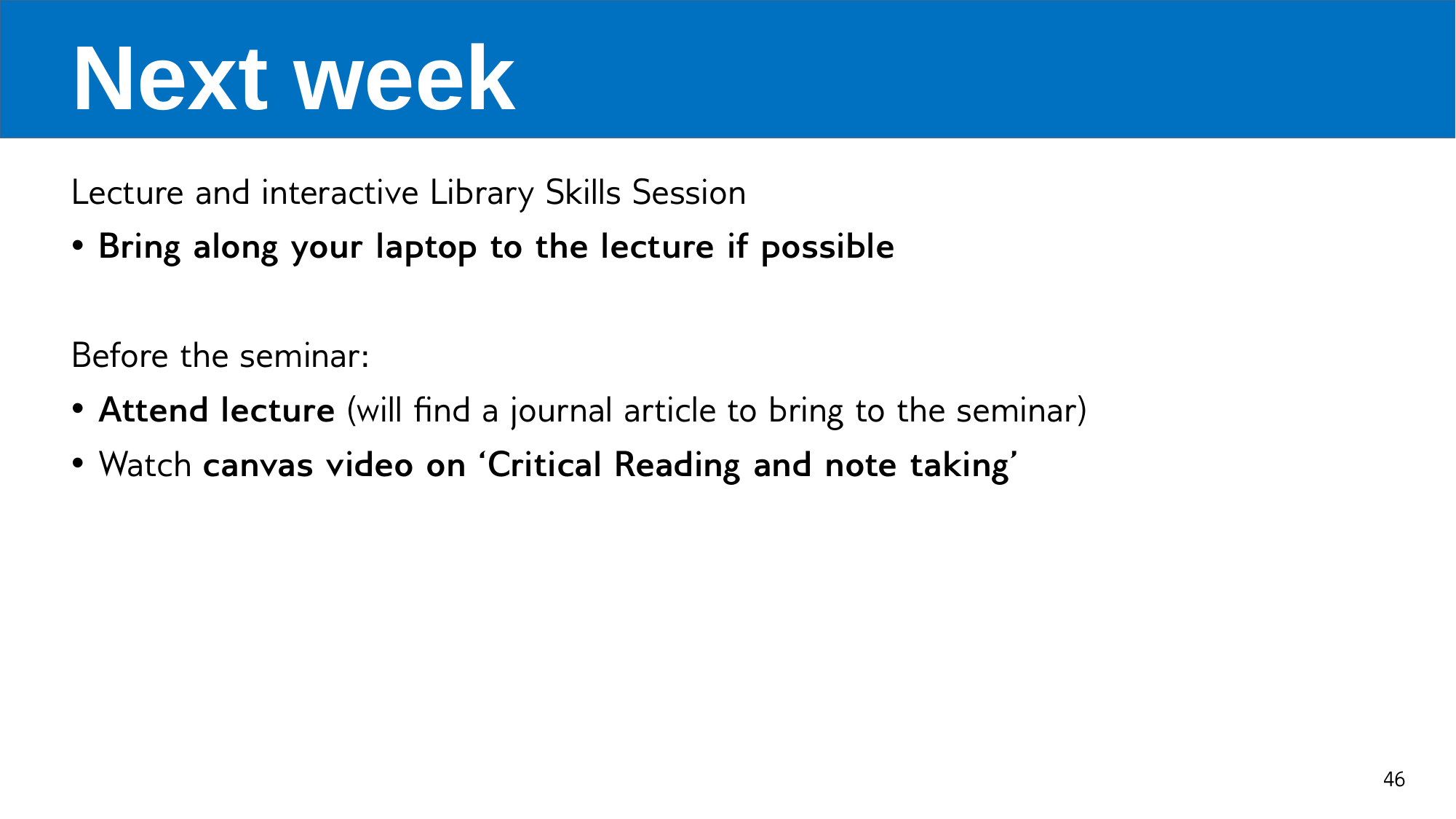

# Next week
Lecture and interactive Library Skills Session
Bring along your laptop to the lecture if possible

Before the seminar:
Attend lecture (will find a journal article to bring to the seminar)
Watch canvas video on ‘Critical Reading and note taking’
46